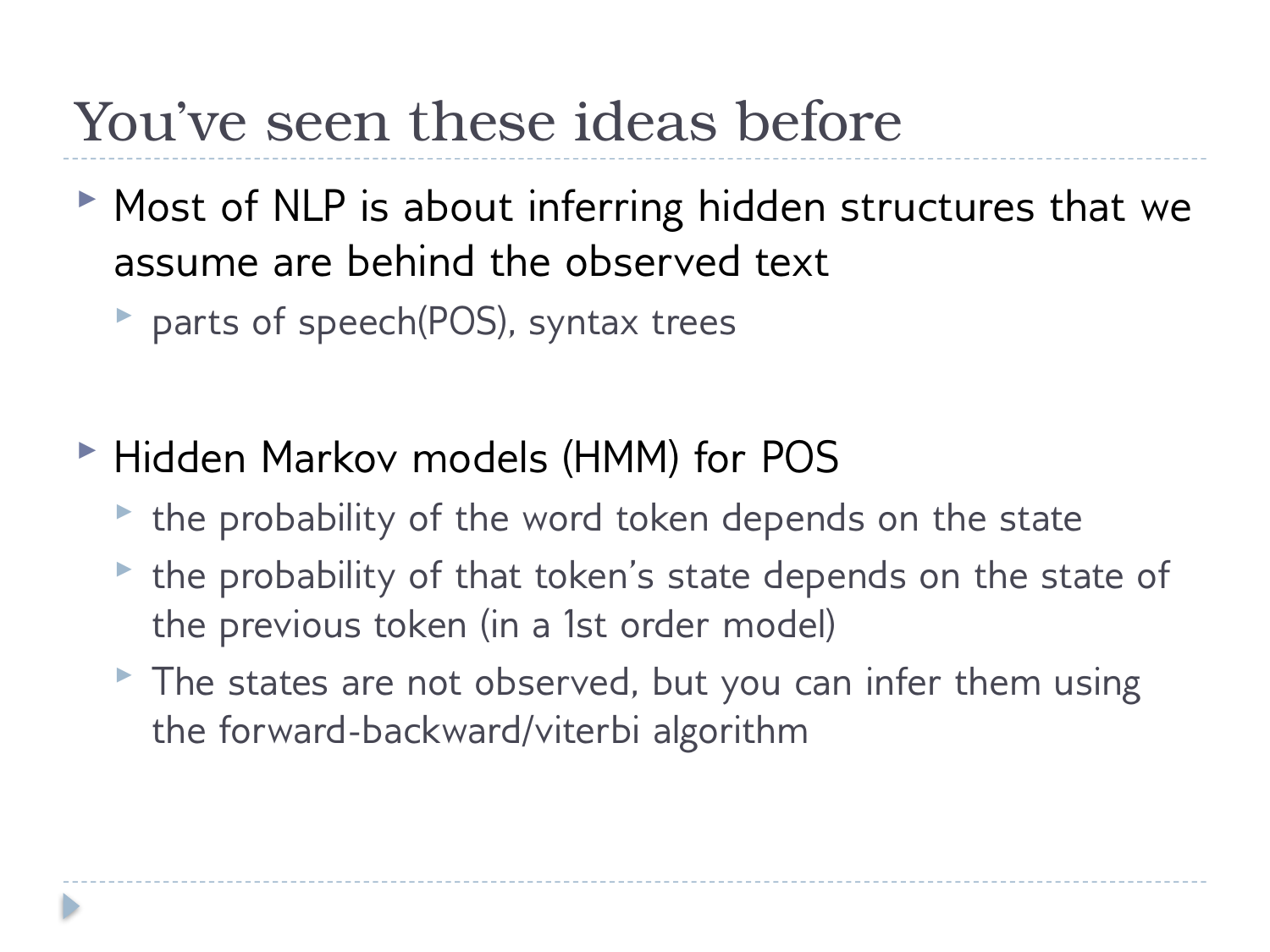

# You’ve seen these ideas before
Most of NLP is about inferring hidden structures that we assume are behind the observed text
parts of speech(POS), syntax trees

Hidden Markov models (HMM) for POS
the probability of the word token depends on the state
the probability of that token’s state depends on the state of the previous token (in a 1st order model)
The states are not observed, but you can infer them using  the forward-backward/viterbi algorithm